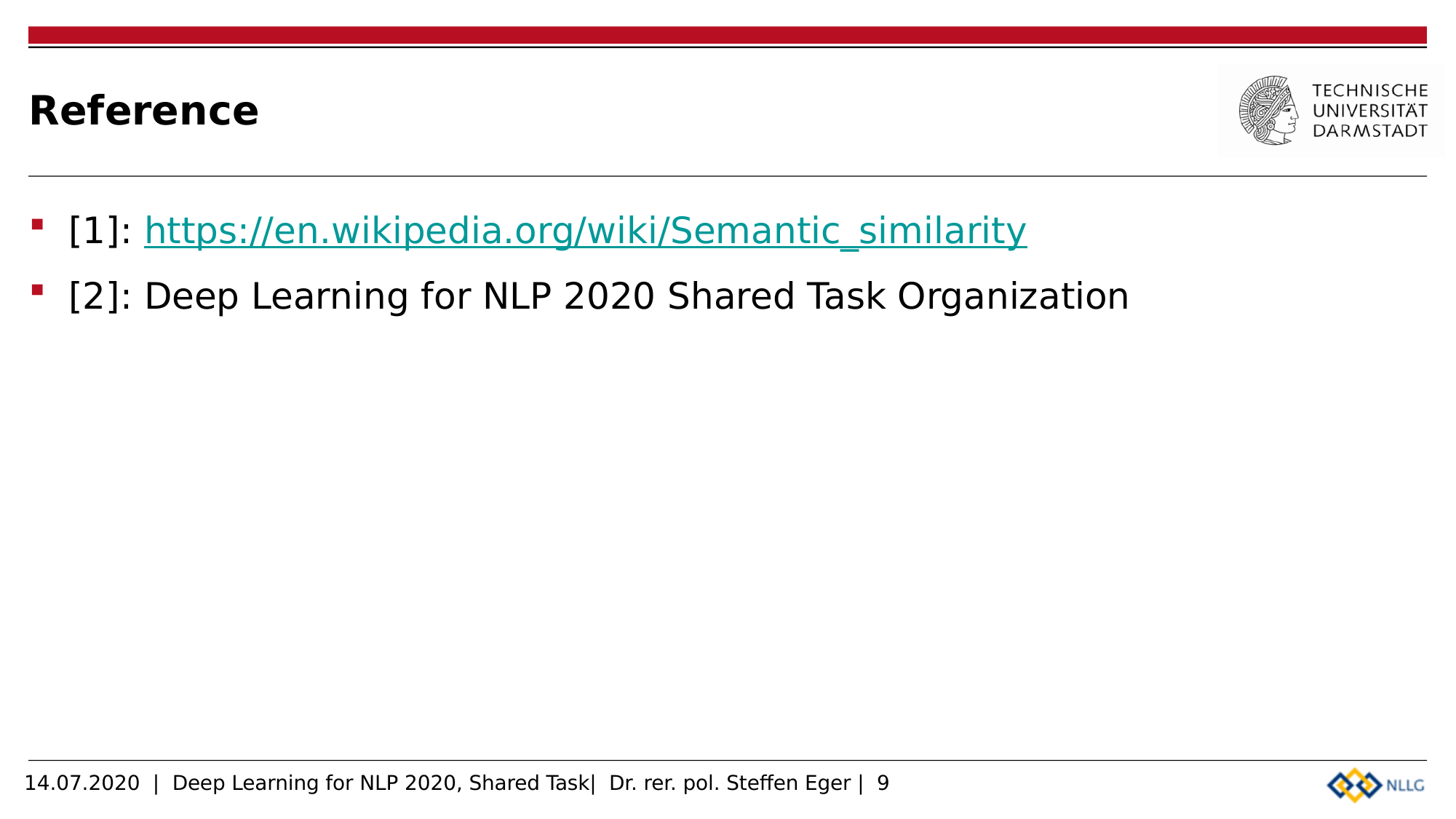

# Reference
 [1]: https://en.wikipedia.org/wiki/Semantic_similarity
 [2]: Deep Learning for NLP 2020 Shared Task Organization